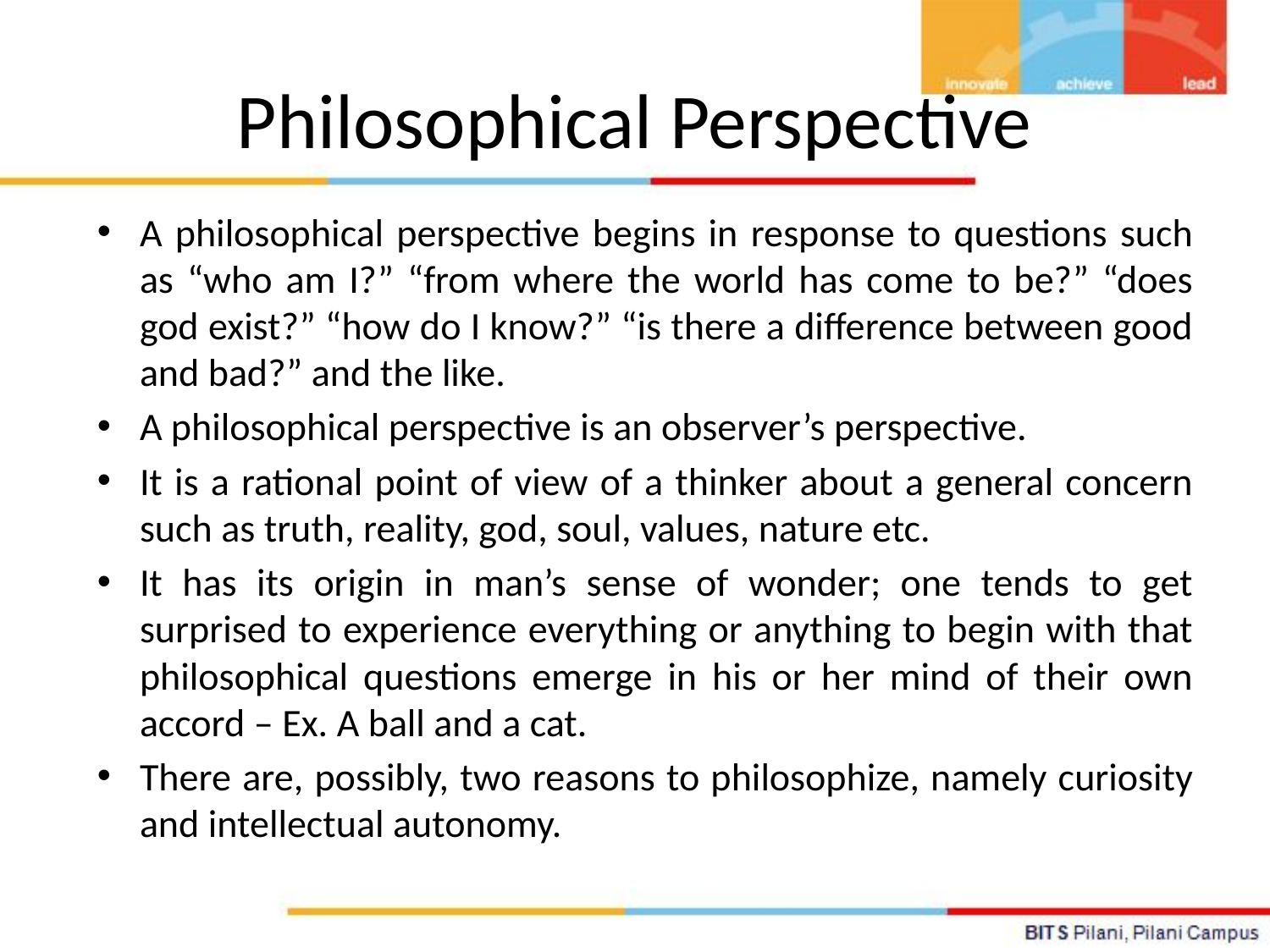

# Philosophical Perspective
A philosophical perspective begins in response to questions such as “who am I?” “from where the world has come to be?” “does god exist?” “how do I know?” “is there a difference between good and bad?” and the like.
A philosophical perspective is an observer’s perspective.
It is a rational point of view of a thinker about a general concern such as truth, reality, god, soul, values, nature etc.
It has its origin in man’s sense of wonder; one tends to get surprised to experience everything or anything to begin with that philosophical questions emerge in his or her mind of their own accord – Ex. A ball and a cat.
There are, possibly, two reasons to philosophize, namely curiosity and intellectual autonomy.